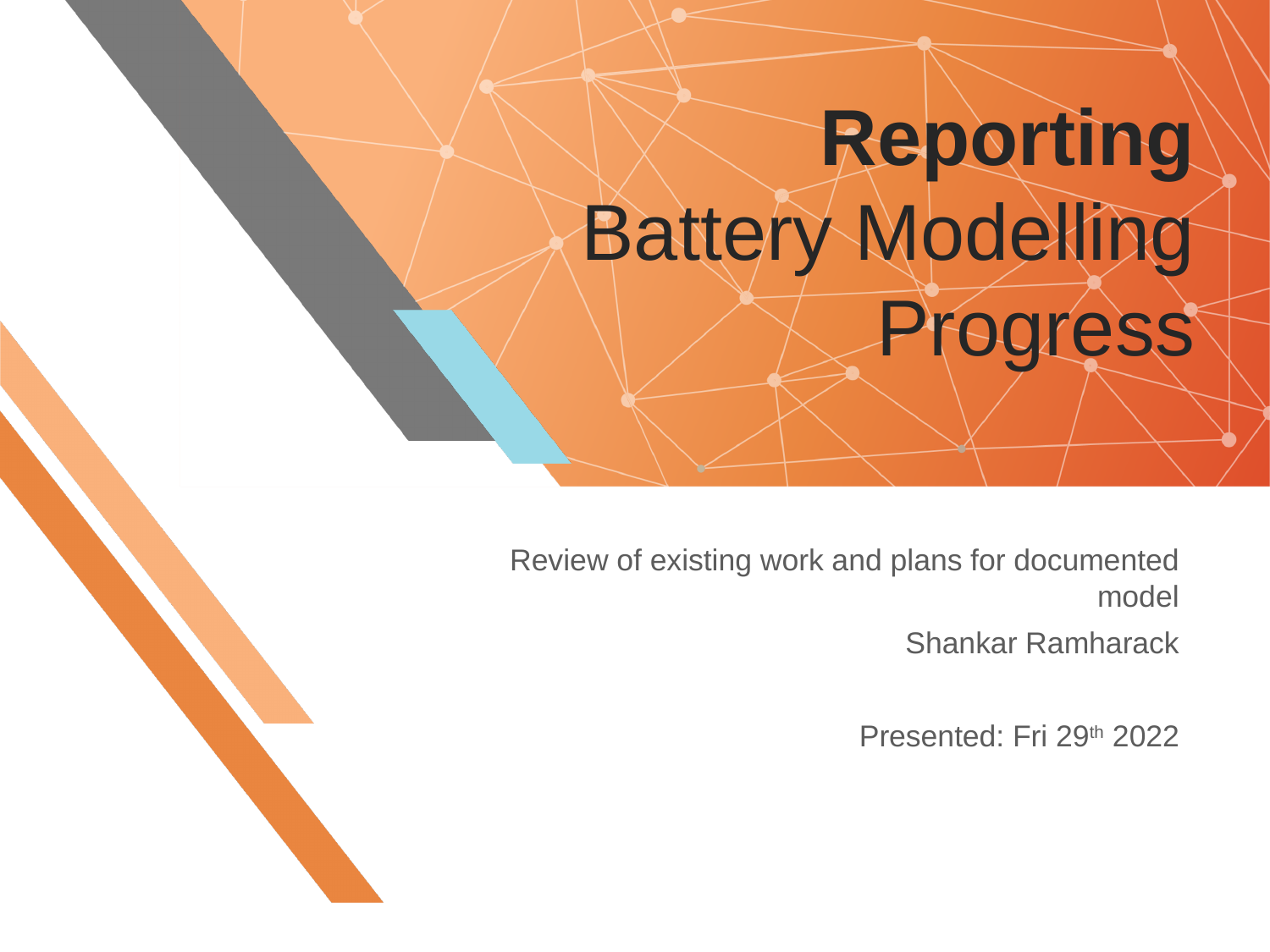

# Reporting Battery Modelling Progress
Review of existing work and plans for documented model
Shankar Ramharack

Presented: Fri 29th 2022